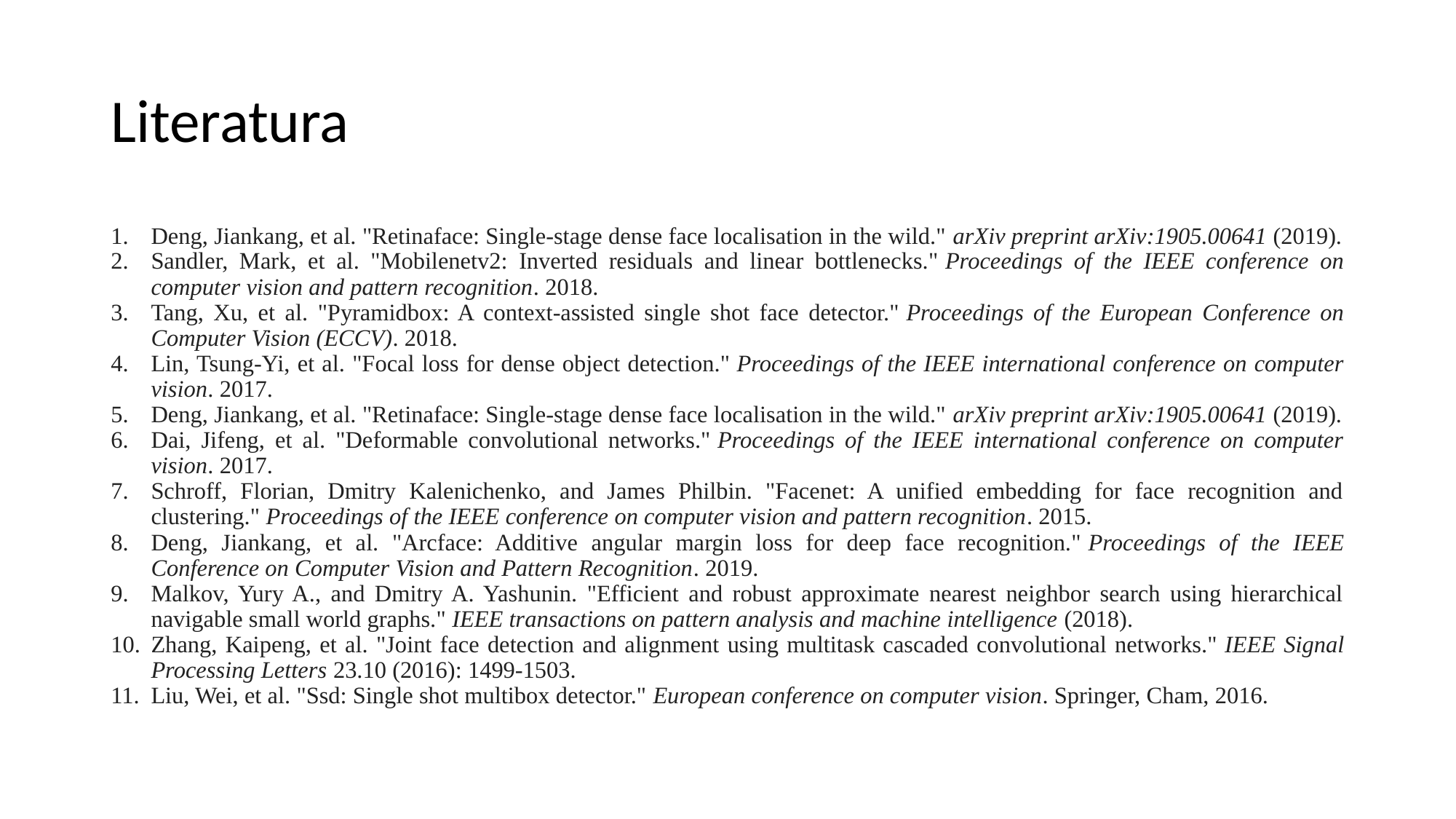

# Literatura
Deng, Jiankang, et al. "Retinaface: Single-stage dense face localisation in the wild." arXiv preprint arXiv:1905.00641 (2019).
Sandler, Mark, et al. "Mobilenetv2: Inverted residuals and linear bottlenecks." Proceedings of the IEEE conference on computer vision and pattern recognition. 2018.
Tang, Xu, et al. "Pyramidbox: A context-assisted single shot face detector." Proceedings of the European Conference on Computer Vision (ECCV). 2018.
Lin, Tsung-Yi, et al. "Focal loss for dense object detection." Proceedings of the IEEE international conference on computer vision. 2017.
Deng, Jiankang, et al. "Retinaface: Single-stage dense face localisation in the wild." arXiv preprint arXiv:1905.00641 (2019).
Dai, Jifeng, et al. "Deformable convolutional networks." Proceedings of the IEEE international conference on computer vision. 2017.
Schroff, Florian, Dmitry Kalenichenko, and James Philbin. "Facenet: A unified embedding for face recognition and clustering." Proceedings of the IEEE conference on computer vision and pattern recognition. 2015.
Deng, Jiankang, et al. "Arcface: Additive angular margin loss for deep face recognition." Proceedings of the IEEE Conference on Computer Vision and Pattern Recognition. 2019.
Malkov, Yury A., and Dmitry A. Yashunin. "Efficient and robust approximate nearest neighbor search using hierarchical navigable small world graphs." IEEE transactions on pattern analysis and machine intelligence (2018).
Zhang, Kaipeng, et al. "Joint face detection and alignment using multitask cascaded convolutional networks." IEEE Signal Processing Letters 23.10 (2016): 1499-1503.
Liu, Wei, et al. "Ssd: Single shot multibox detector." European conference on computer vision. Springer, Cham, 2016.